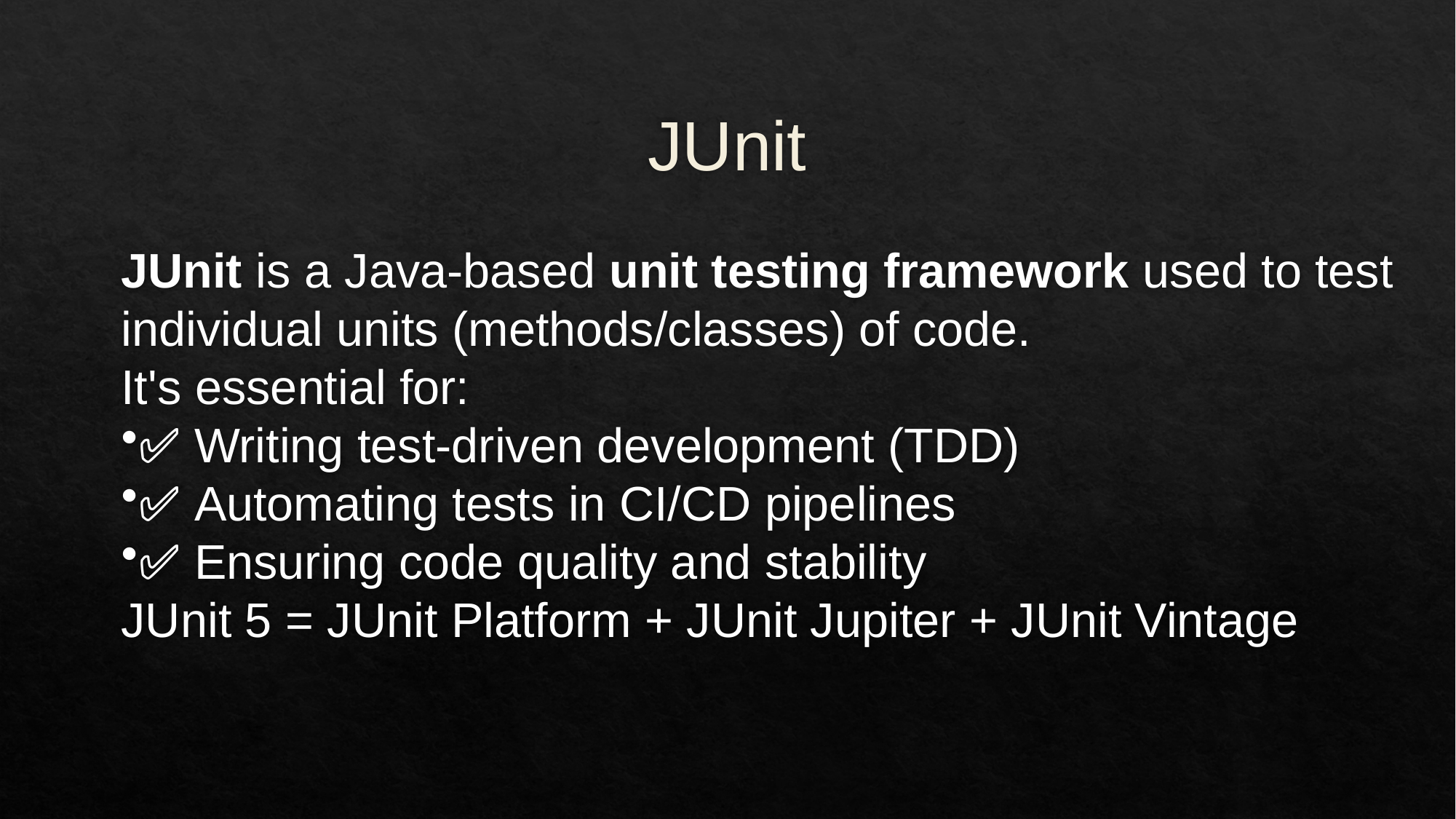

# JUnit
JUnit is a Java-based unit testing framework used to test individual units (methods/classes) of code.
It's essential for:
✅ Writing test-driven development (TDD)
✅ Automating tests in CI/CD pipelines
✅ Ensuring code quality and stability
JUnit 5 = JUnit Platform + JUnit Jupiter + JUnit Vintage